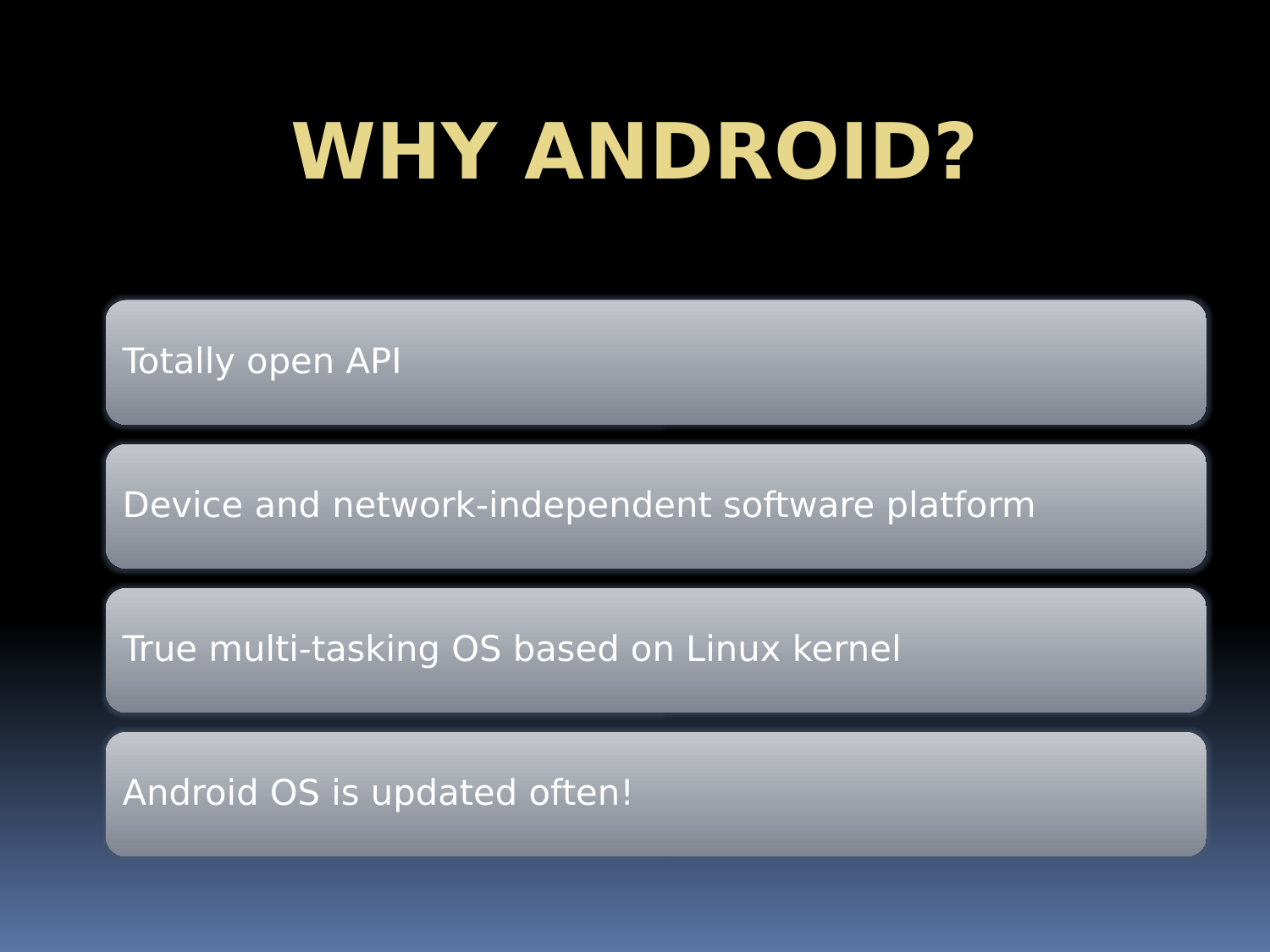

WHY ANDROID?
Totally open API
Device and network-independent software platform
True multi-tasking OS based on Linux kernel
Android OS is updated often!